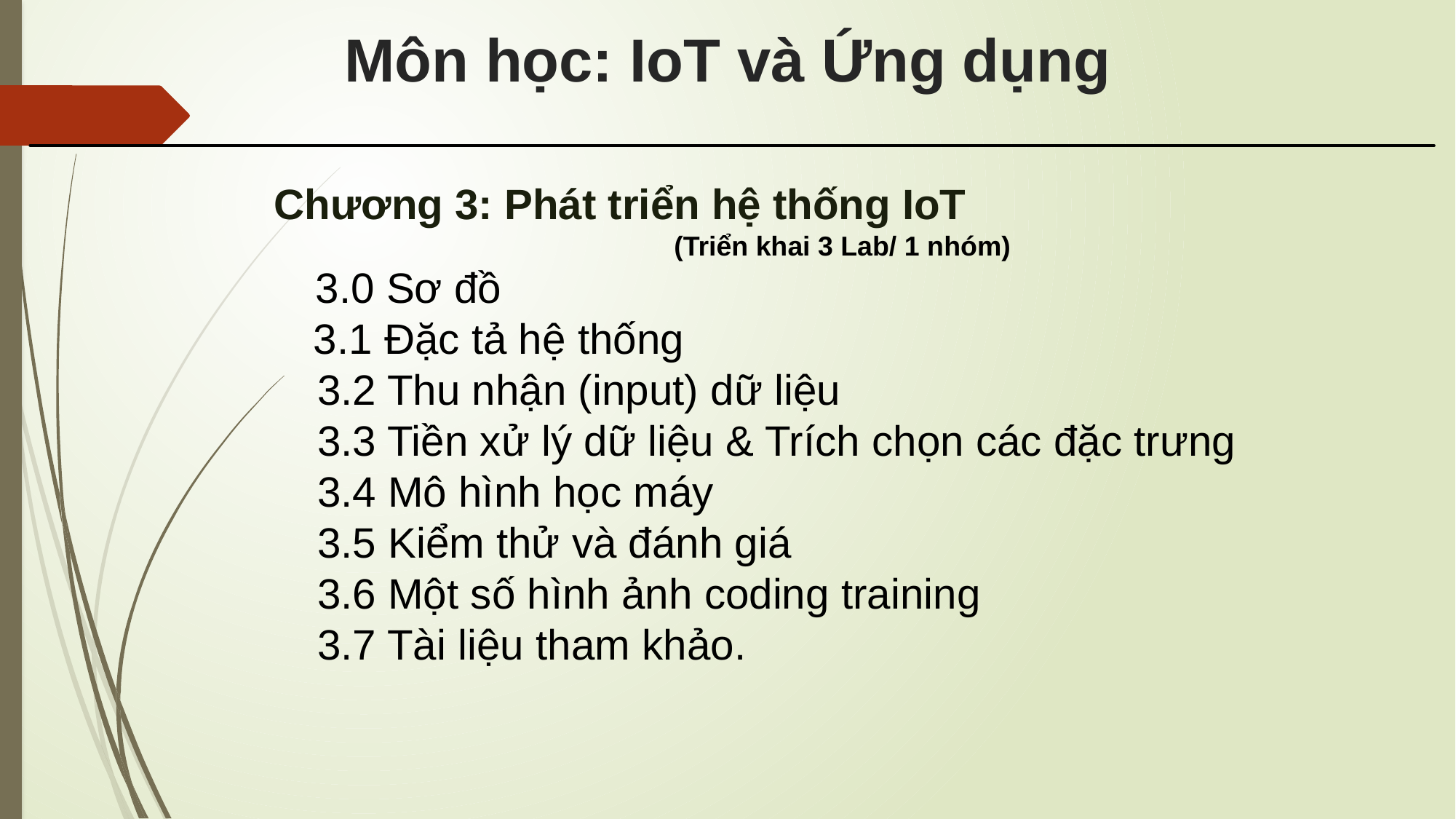

# Môn học: IoT và Ứng dụng
Chương 3: Phát triển hệ thống IoT
(Triển khai 3 Lab/ 1 nhóm)
3.0 Sơ đồ
 3.1 Đặc tả hệ thống
3.2 Thu nhận (input) dữ liệu
3.3 Tiền xử lý dữ liệu & Trích chọn các đặc trưng
3.4 Mô hình học máy
3.5 Kiểm thử và đánh giá
3.6 Một số hình ảnh coding training
3.7 Tài liệu tham khảo.